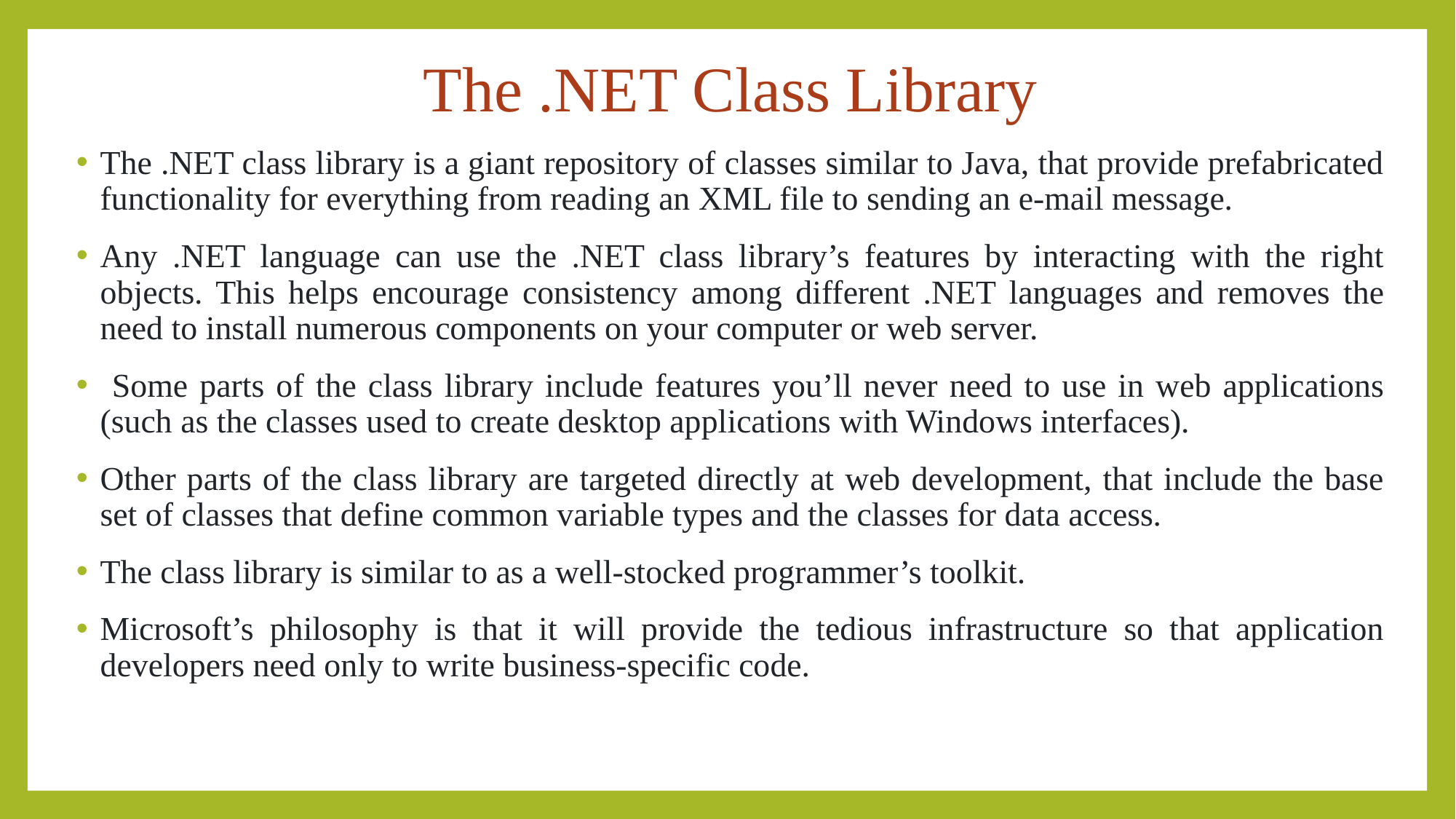

The .NET Class Library
The .NET class library is a giant repository of classes similar to Java, that provide prefabricated functionality for everything from reading an XML file to sending an e-mail message.
Any .NET language can use the .NET class library’s features by interacting with the right objects. This helps encourage consistency among different .NET languages and removes the need to install numerous components on your computer or web server.
 Some parts of the class library include features you’ll never need to use in web applications (such as the classes used to create desktop applications with Windows interfaces).
Other parts of the class library are targeted directly at web development, that include the base set of classes that define common variable types and the classes for data access.
The class library is similar to as a well-stocked programmer’s toolkit.
Microsoft’s philosophy is that it will provide the tedious infrastructure so that application developers need only to write business-specific code.